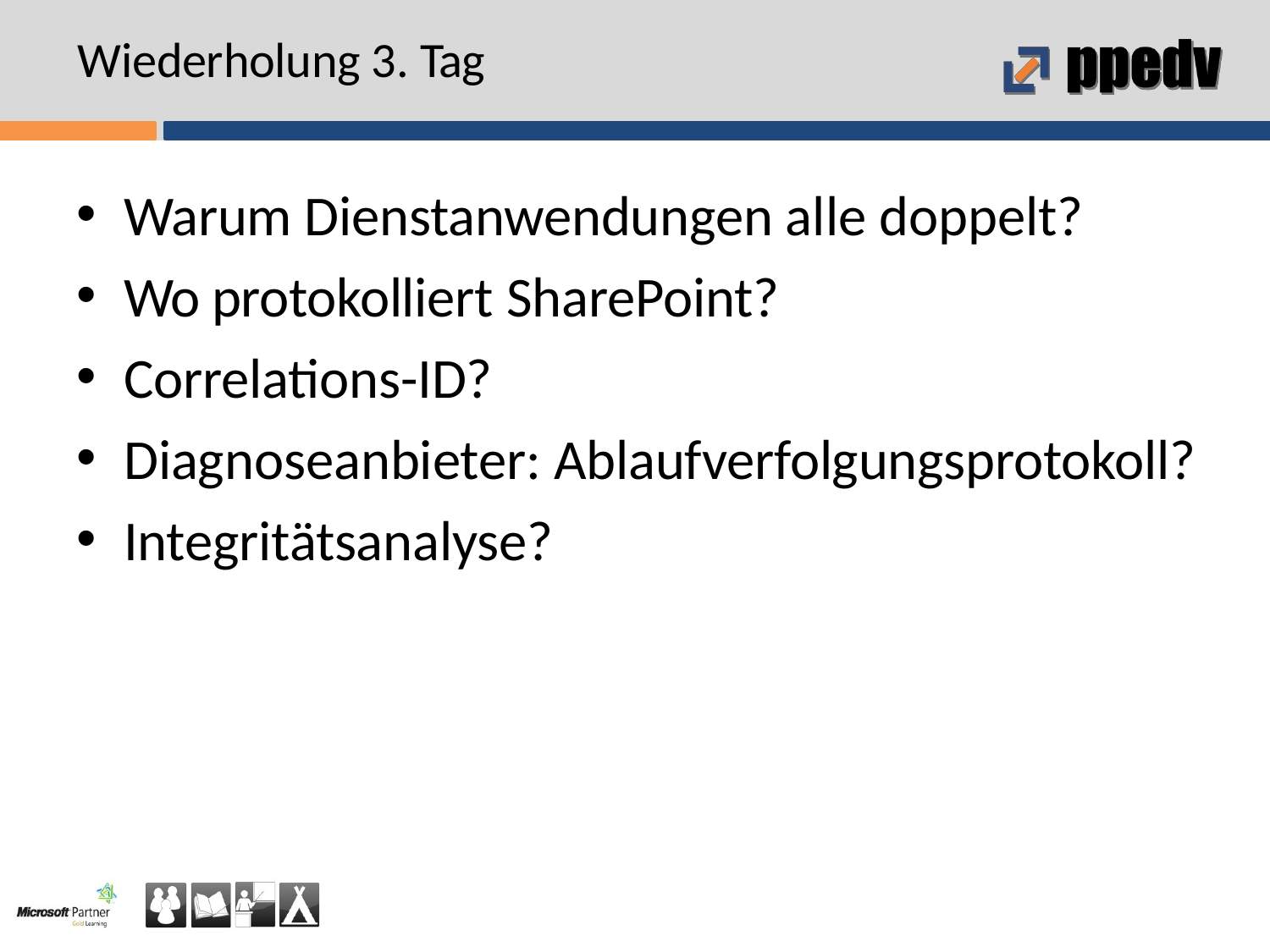

# Wiederholung 3. Tag
Warum Dienstanwendungen alle doppelt?
Wo protokolliert SharePoint?
Correlations-ID?
Diagnoseanbieter: Ablaufverfolgungsprotokoll?
Integritätsanalyse?